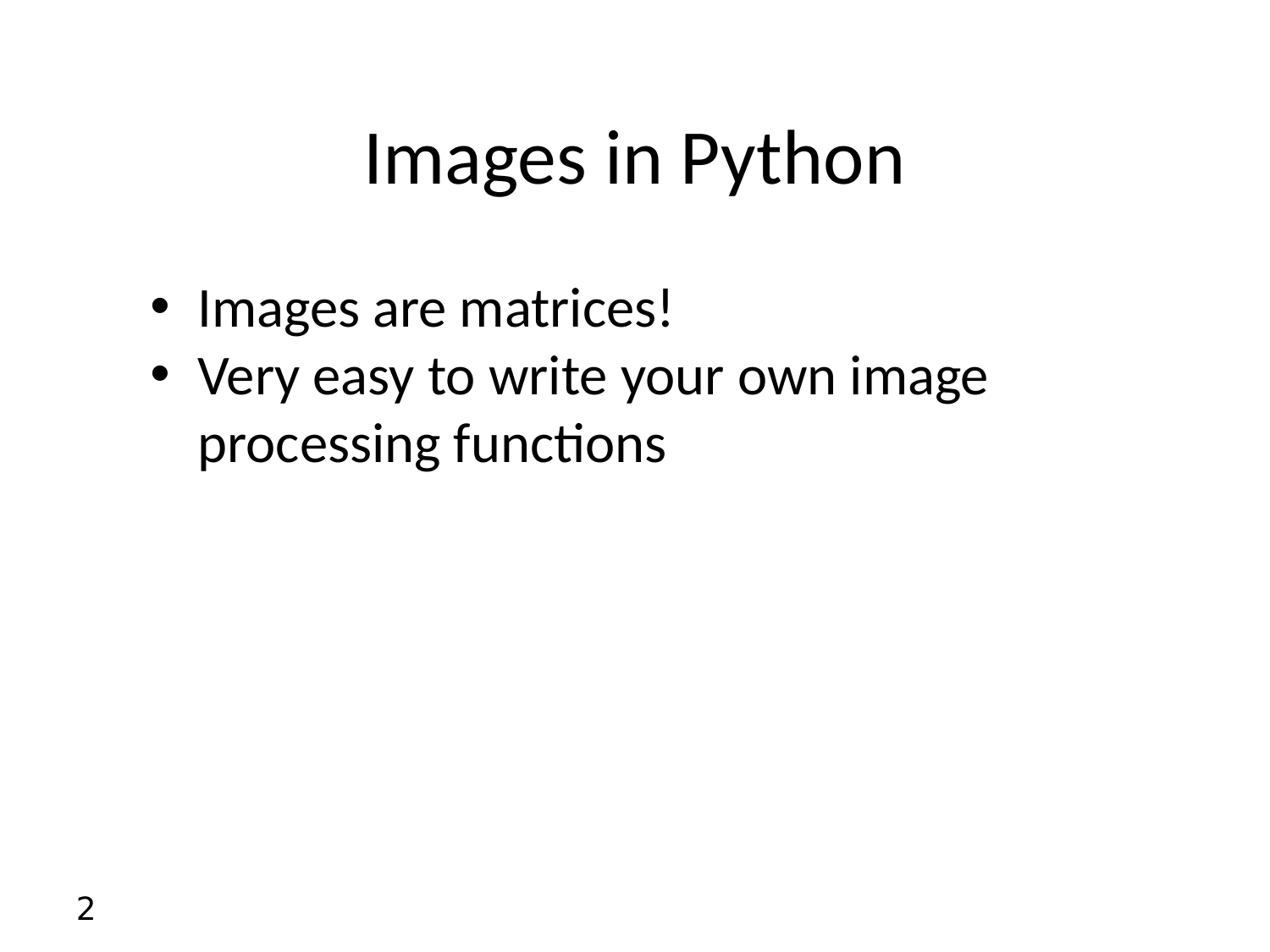

Images in Python
Images are matrices!
Very easy to write your own image processing functions
2